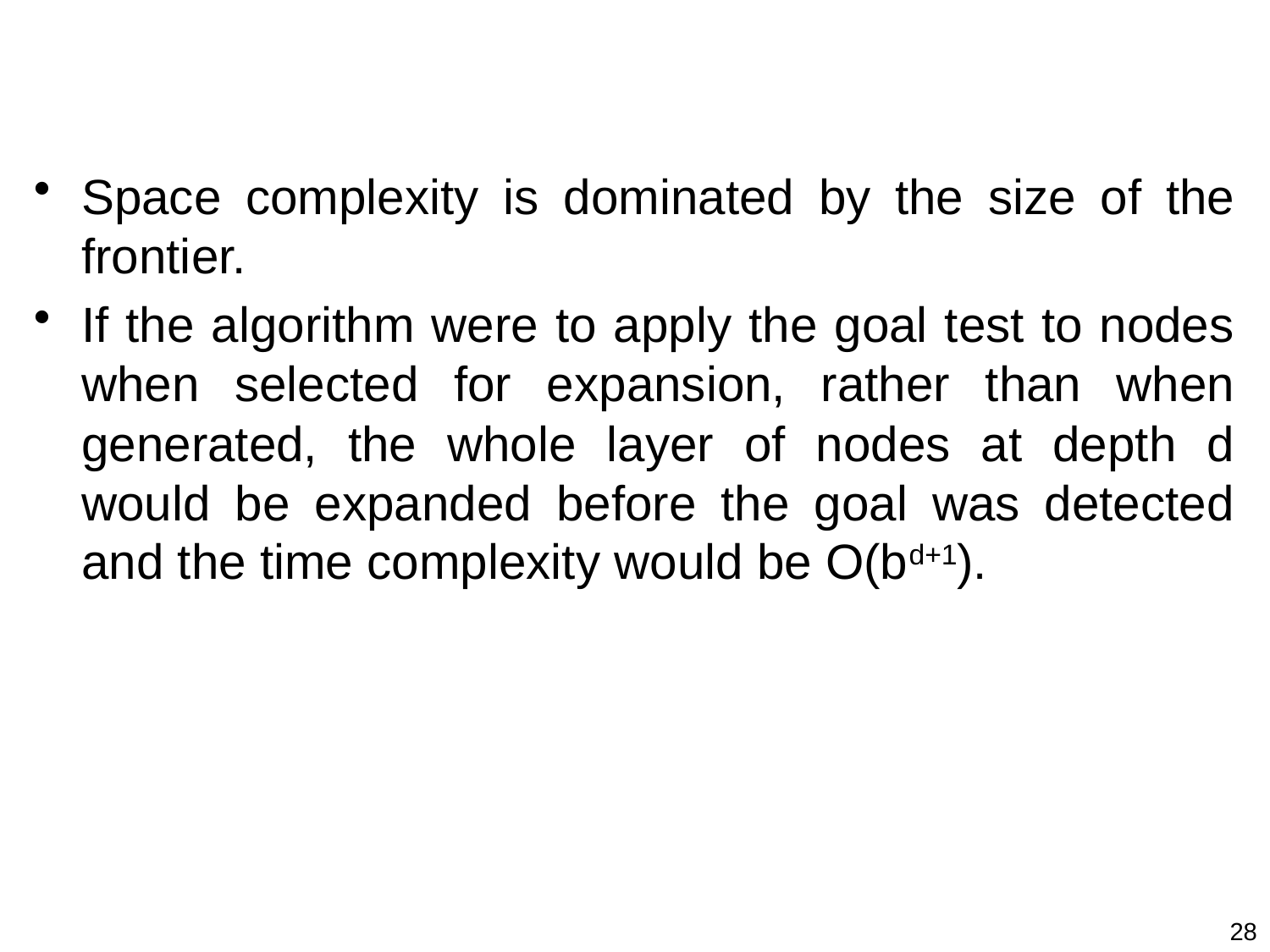

#
Space complexity is dominated by the size of the frontier.
If the algorithm were to apply the goal test to nodes when selected for expansion, rather than when generated, the whole layer of nodes at depth d would be expanded before the goal was detected and the time complexity would be O(bd+1).
28